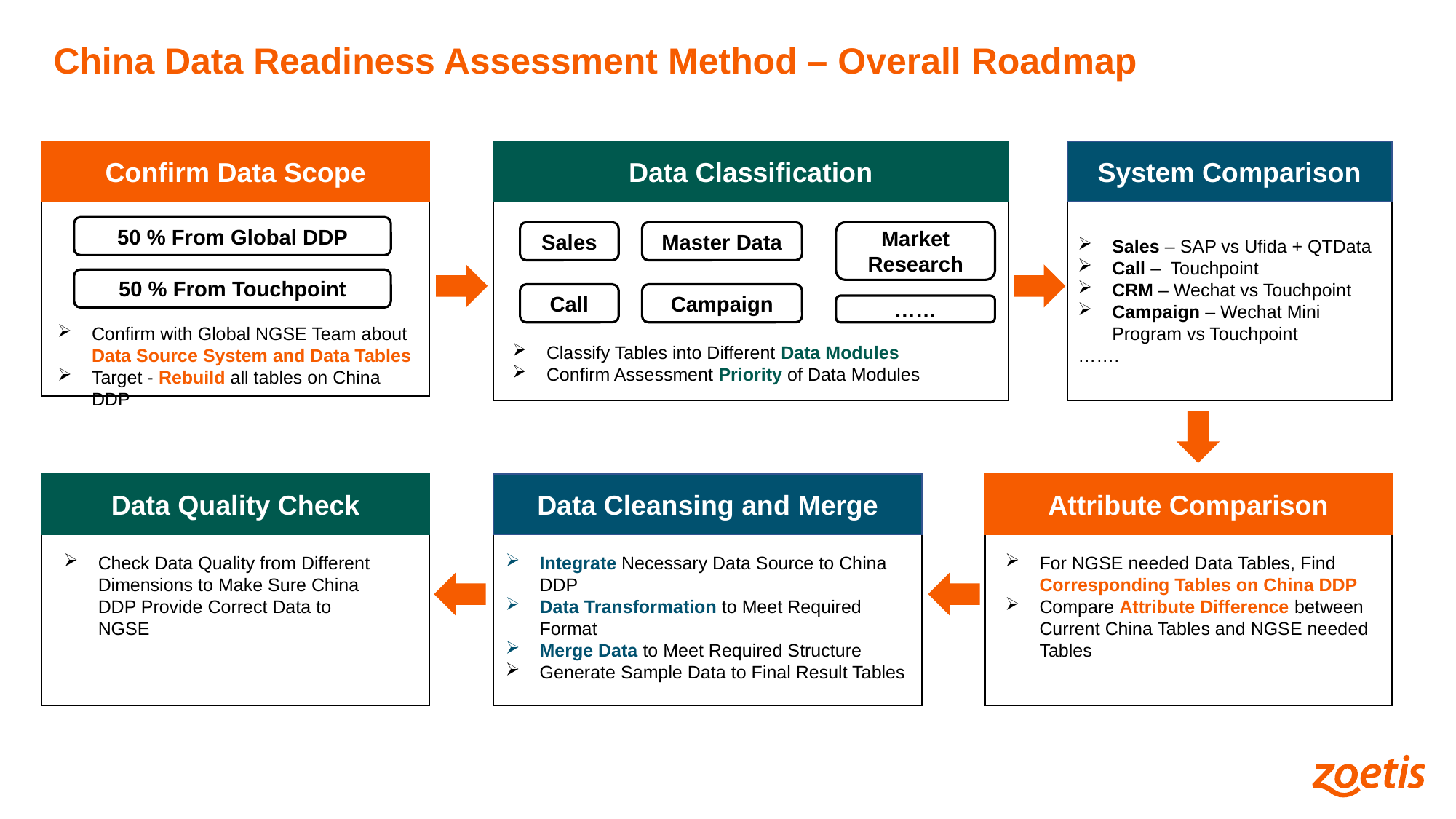

China Data Readiness Assessment Method – Overall Roadmap
Confirm Data Scope

50 % From Global DDP
50 % From Touchpoint
Confirm with Global NGSE Team about  Data Source System and Data Tables
Target - Rebuild all tables on China DDP
Data Classification

Sales
Master Data
Market Research
Call
Campaign
……
Classify Tables into Different Data Modules
Confirm Assessment Priority of Data Modules
System Comparison

Sales – SAP vs Ufida + QTData
Call –  Touchpoint
CRM – Wechat vs Touchpoint
Campaign – Wechat Mini Program vs Touchpoint
…….

Data Quality Check

Check Data Quality from Different Dimensions to Make Sure China DDP Provide Correct Data to NGSE
Data Cleansing and Merge

Integrate Necessary Data Source to China DDP
Data Transformation to Meet Required Format
Merge Data to Meet Required Structure
Generate Sample Data to Final Result Tables
Attribute Comparison

For NGSE needed Data Tables, Find Corresponding Tables on China DDP
Compare Attribute Difference between Current China Tables and NGSE needed Tables